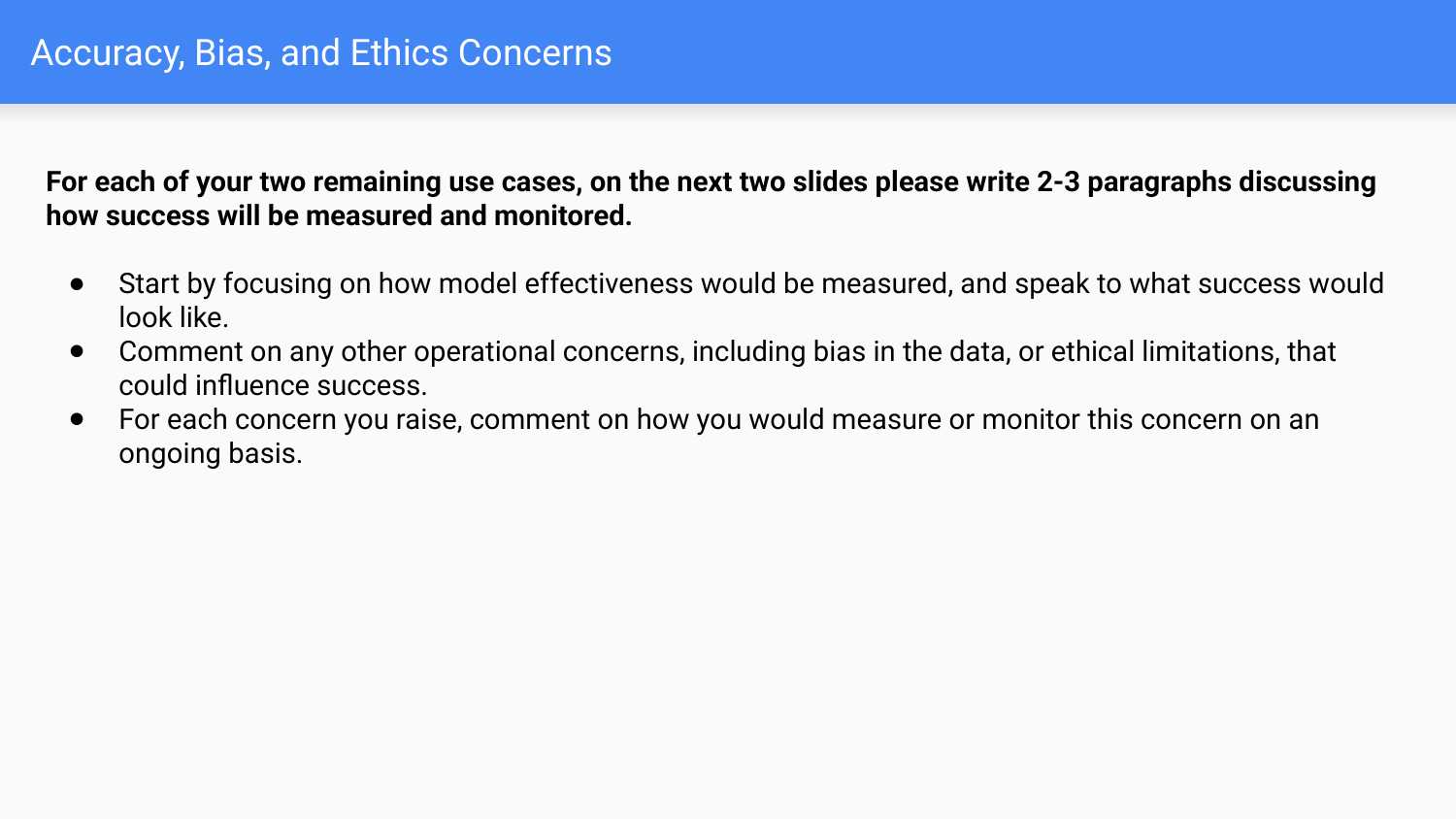

# Accuracy, Bias, and Ethics Concerns
For each of your two remaining use cases, on the next two slides please write 2-3 paragraphs discussing how success will be measured and monitored.

Start by focusing on how model effectiveness would be measured, and speak to what success would look like.
Comment on any other operational concerns, including bias in the data, or ethical limitations, that could influence success.
For each concern you raise, comment on how you would measure or monitor this concern on an ongoing basis.